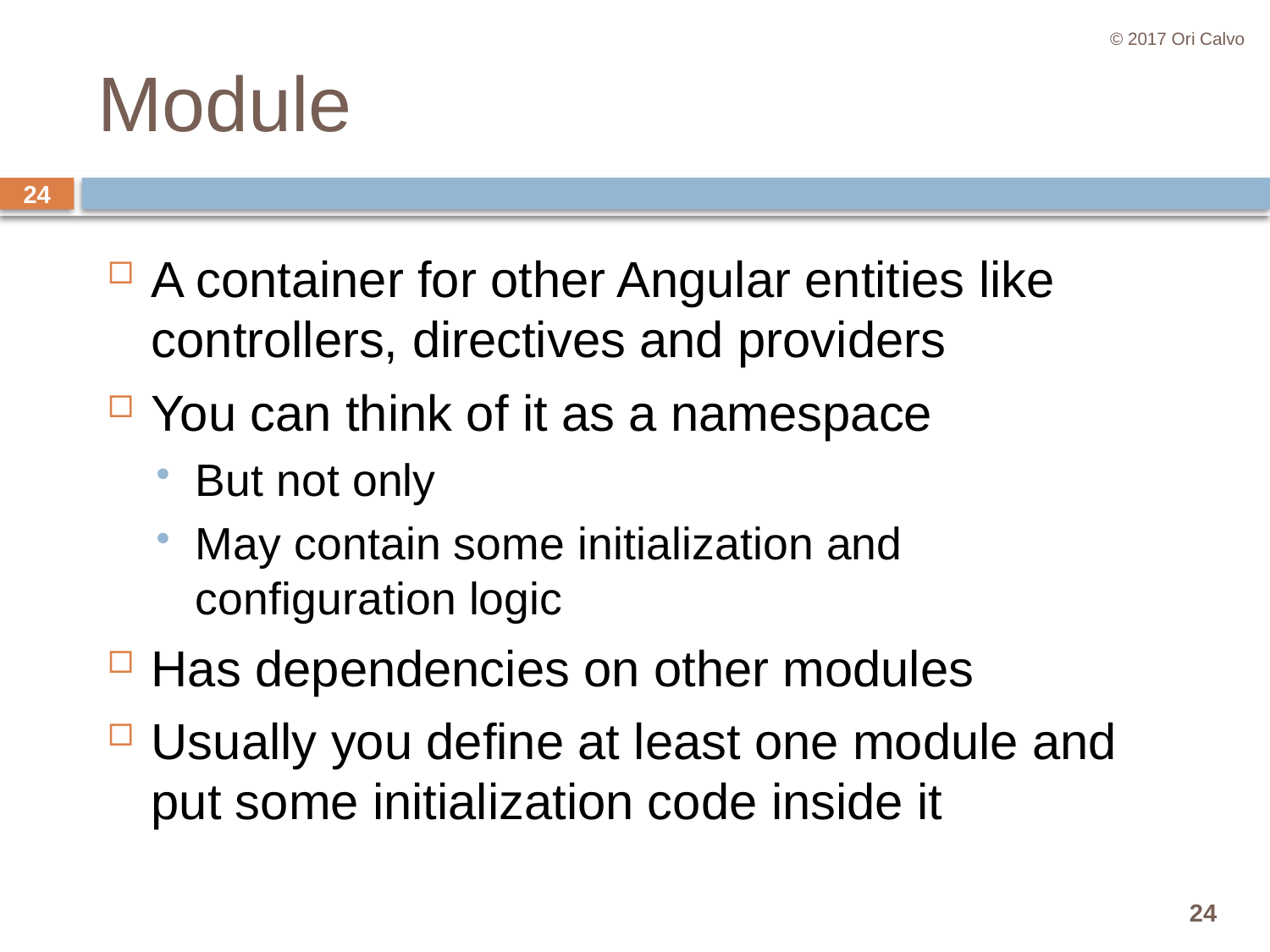

© 2017 Ori Calvo
# Module
24
A container for other Angular entities like controllers, directives and providers
You can think of it as a namespace
But not only
May contain some initialization and configuration logic
Has dependencies on other modules
Usually you define at least one module and put some initialization code inside it